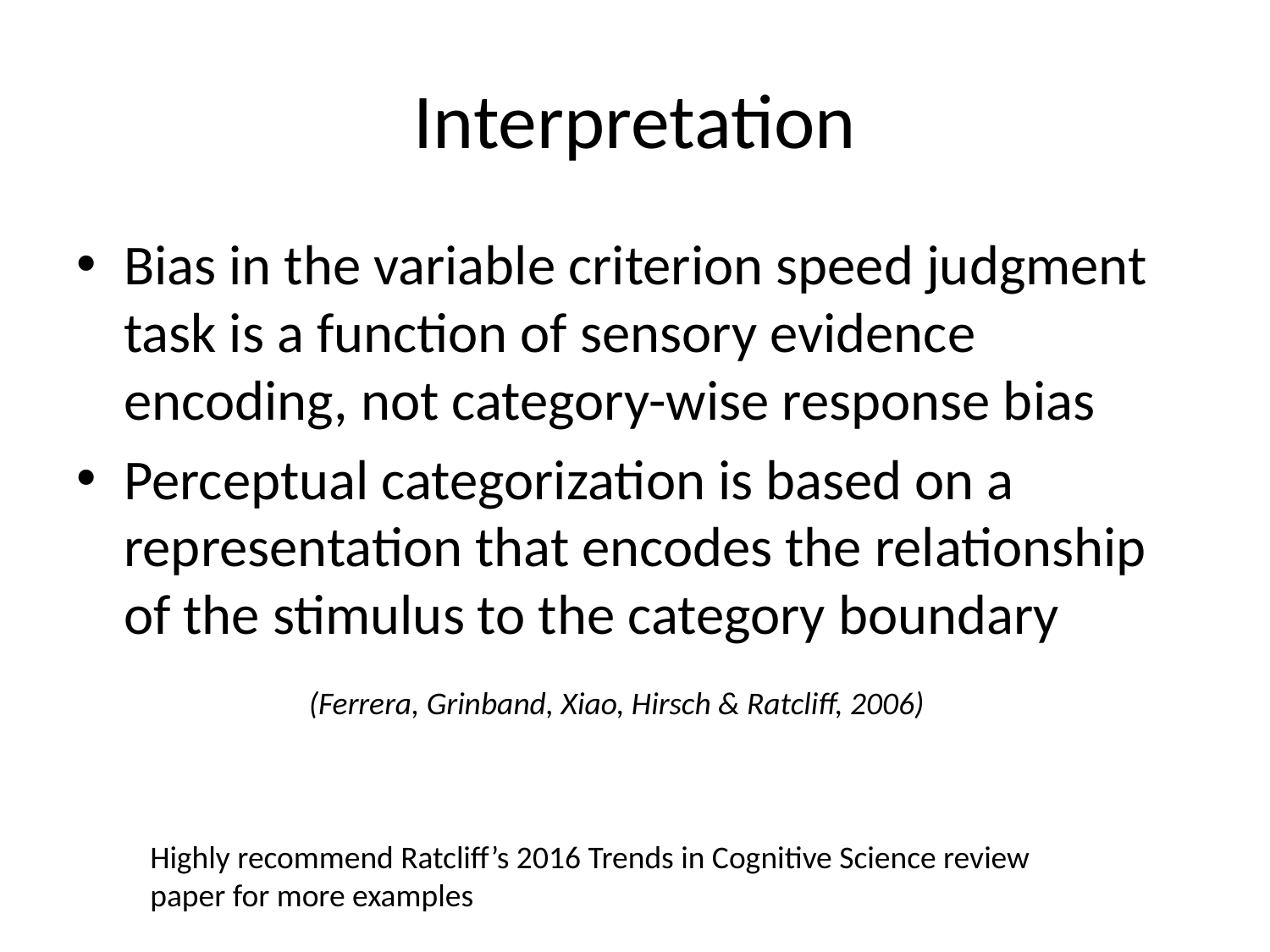

# Interpretation
Bias in the variable criterion speed judgment task is a function of sensory evidence encoding, not category-wise response bias
Perceptual categorization is based on a representation that encodes the relationship of the stimulus to the category boundary
(Ferrera, Grinband, Xiao, Hirsch & Ratcliff, 2006)
Highly recommend Ratcliff’s 2016 Trends in Cognitive Science review paper for more examples